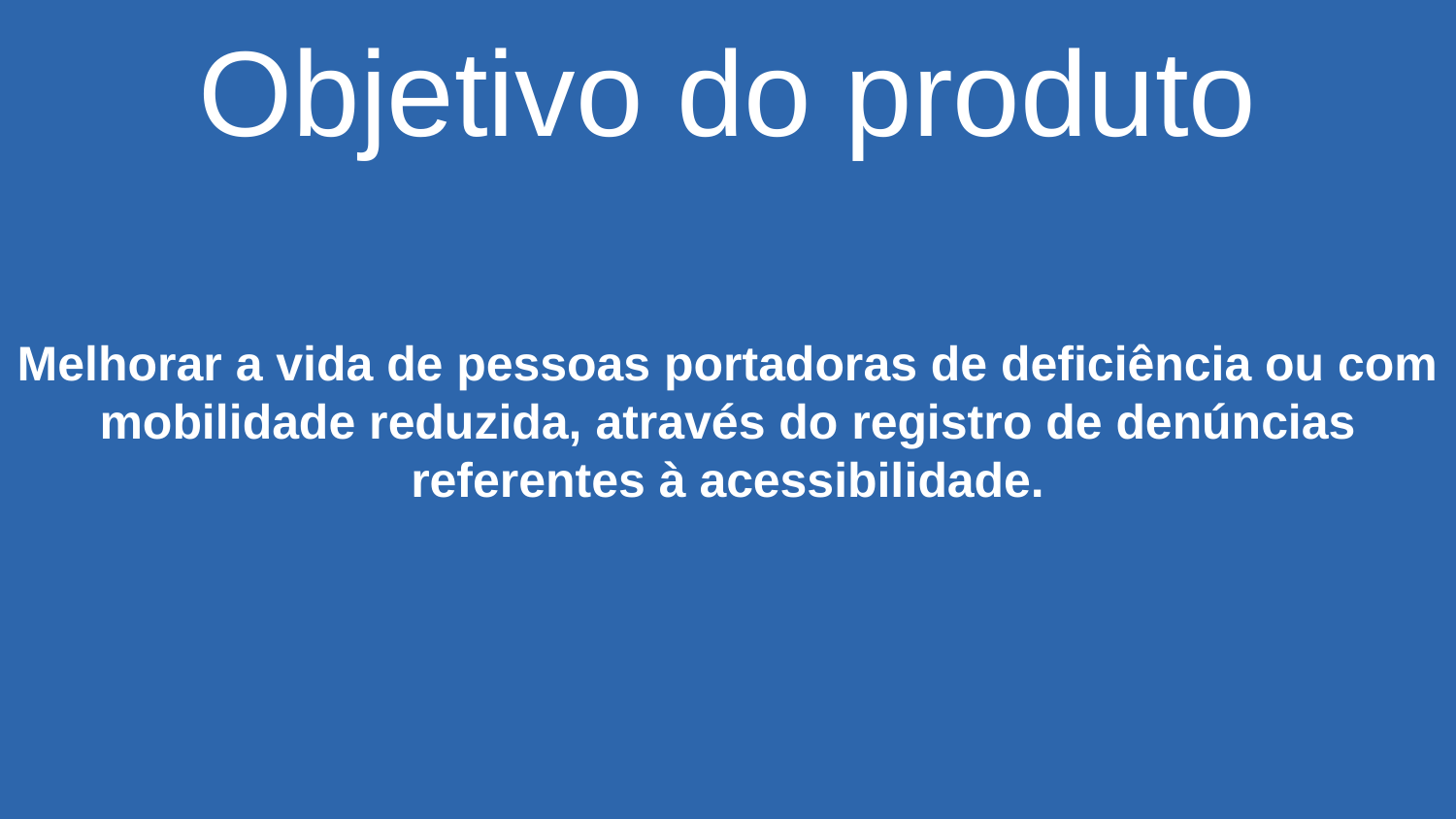

Objetivo do produto
Melhorar a vida de pessoas portadoras de deficiência ou com mobilidade reduzida, através do registro de denúncias referentes à acessibilidade.